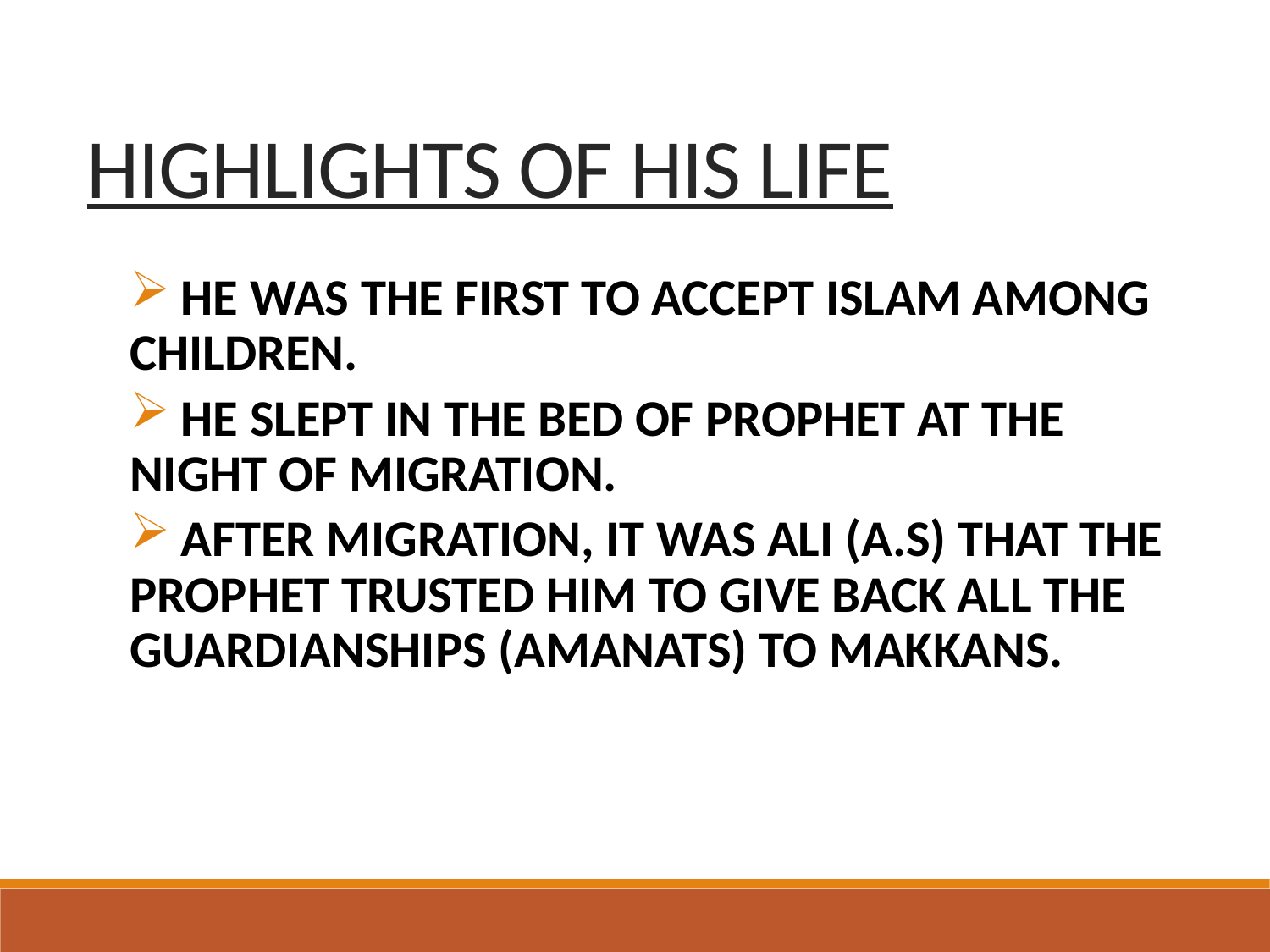

# HIGHLIGHTS OF HIS LIFE
 HE WAS THE FIRST TO ACCEPT ISLAM AMONG CHILDREN.
 HE SLEPT IN THE BED OF PROPHET AT THE  NIGHT OF MIGRATION.
 AFTER MIGRATION, IT WAS ALI (A.S) THAT THE PROPHET TRUSTED HIM TO GIVE BACK ALL THE GUARDIANSHIPS (AMANATS) TO MAKKANS.